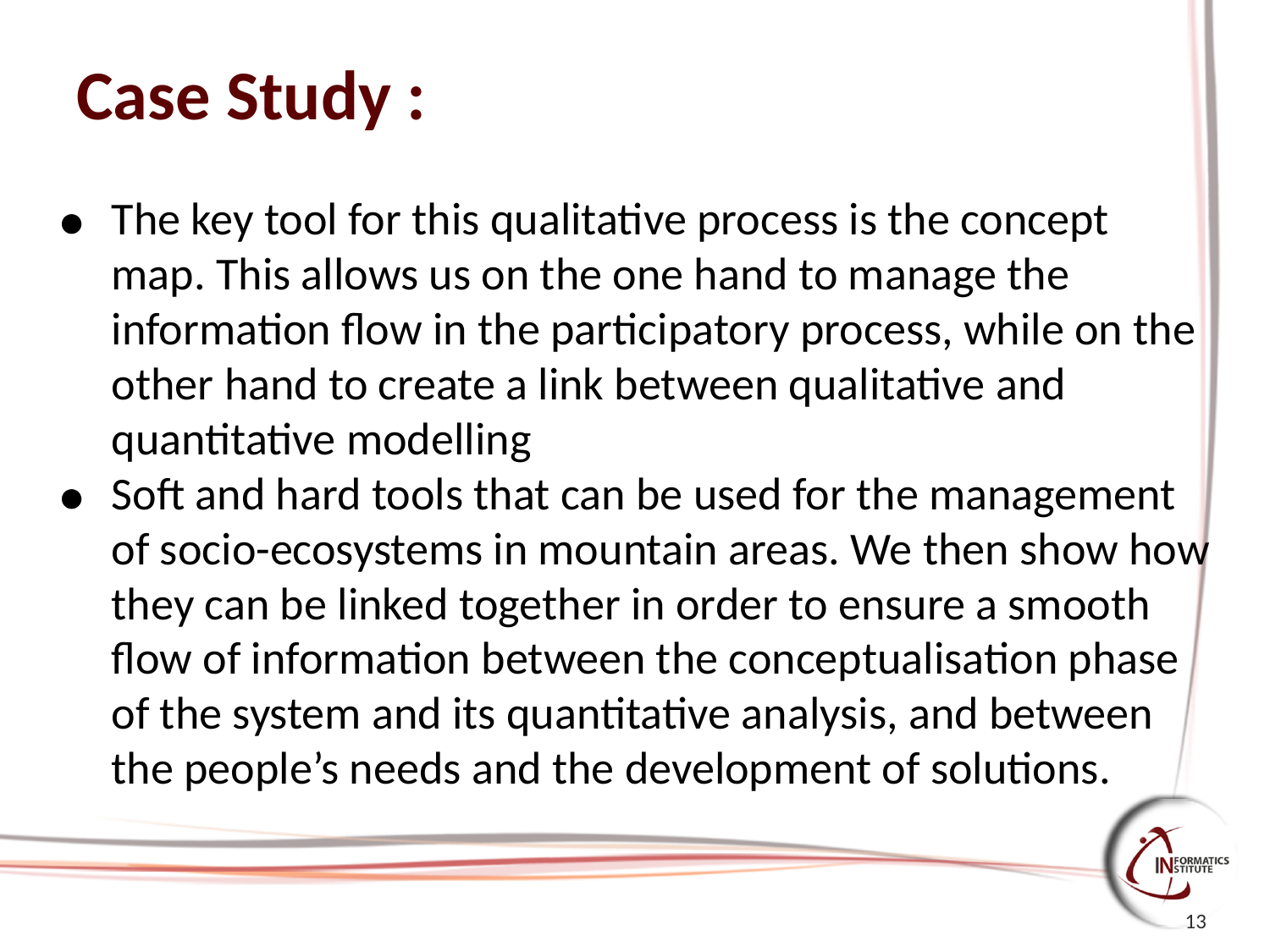

# Case Study :
The key tool for this qualitative process is the concept
map. This allows us on the one hand to manage the information flow in the participatory process, while on the
other hand to create a link between qualitative and quantitative modelling
Soft and hard tools that can be used for the management of socio-ecosystems in mountain areas. We then show how they can be linked together in order to ensure a smooth flow of information between the conceptualisation phase of the system and its quantitative analysis, and between the people’s needs and the development of solutions.

13